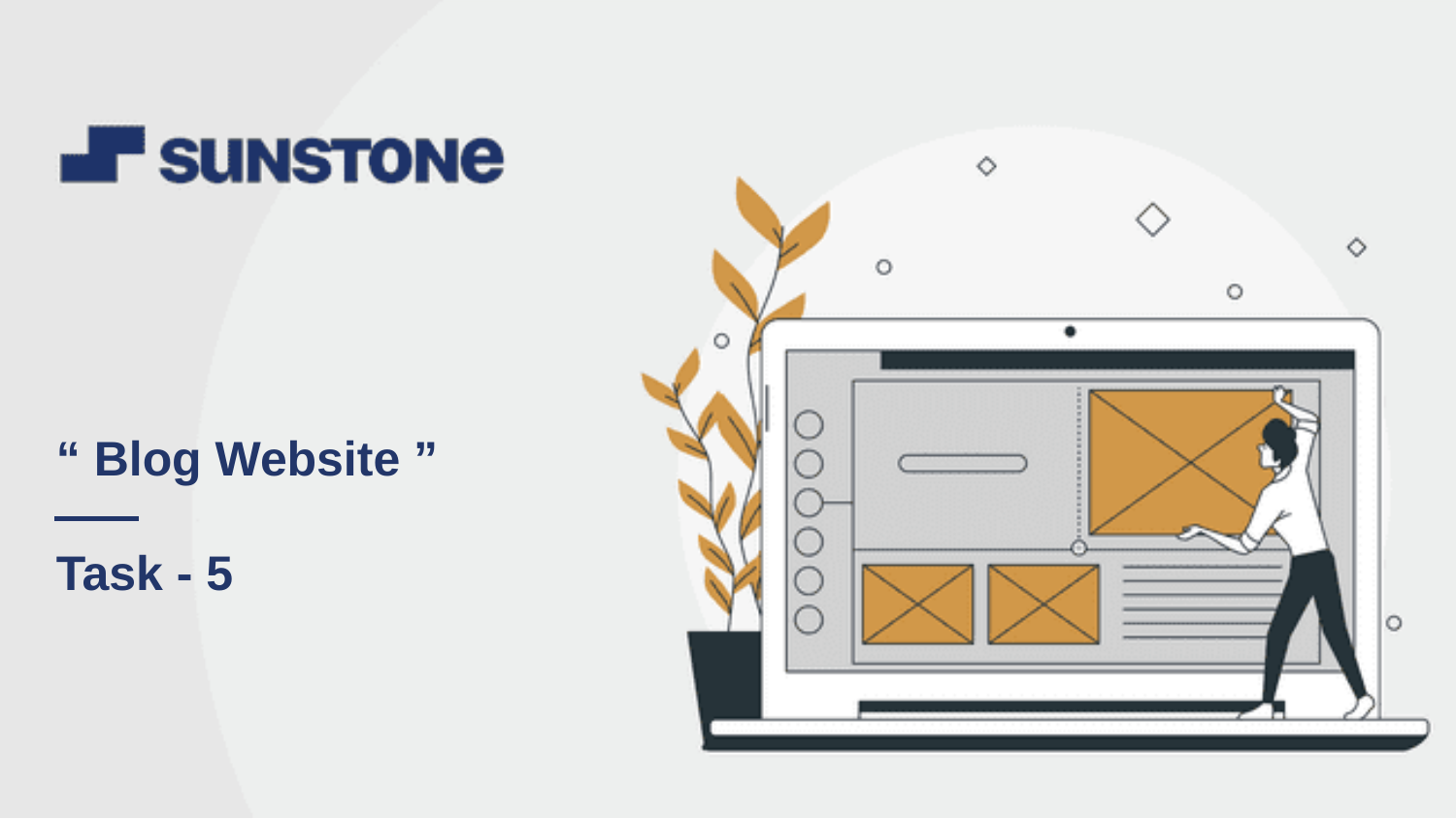

“ Blog Website ”
Task - 5